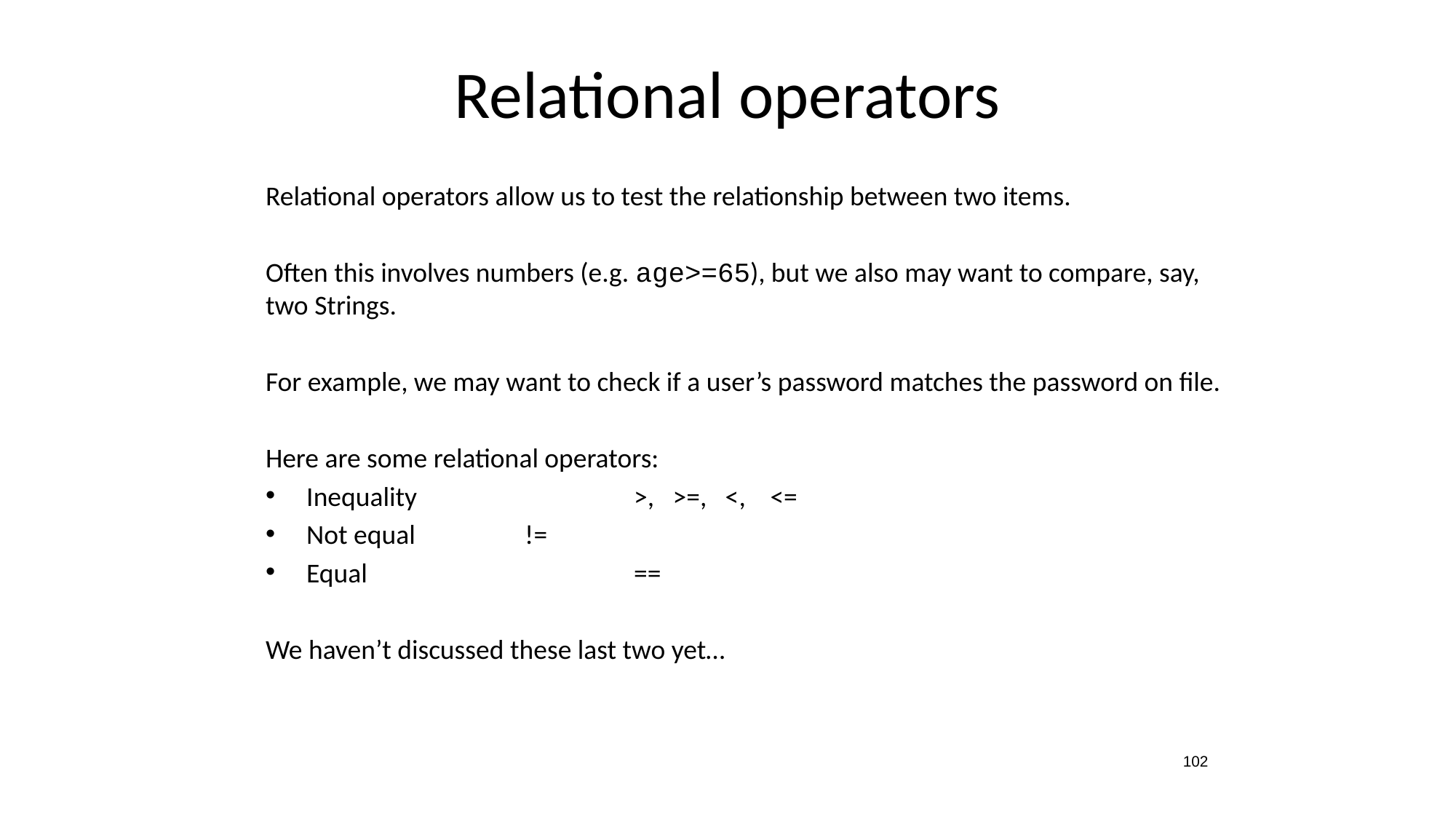

Relational operators
Relational operators allow us to test the relationship between two items.

Often this involves numbers (e.g. age>=65), but we also may want to compare, say, two Strings.

For example, we may want to check if a user’s password matches the password on file.

Here are some relational operators:
Inequality		>,   >=,   <,    <=
Not equal		!=
Equal			==

We haven’t discussed these last two yet…

102